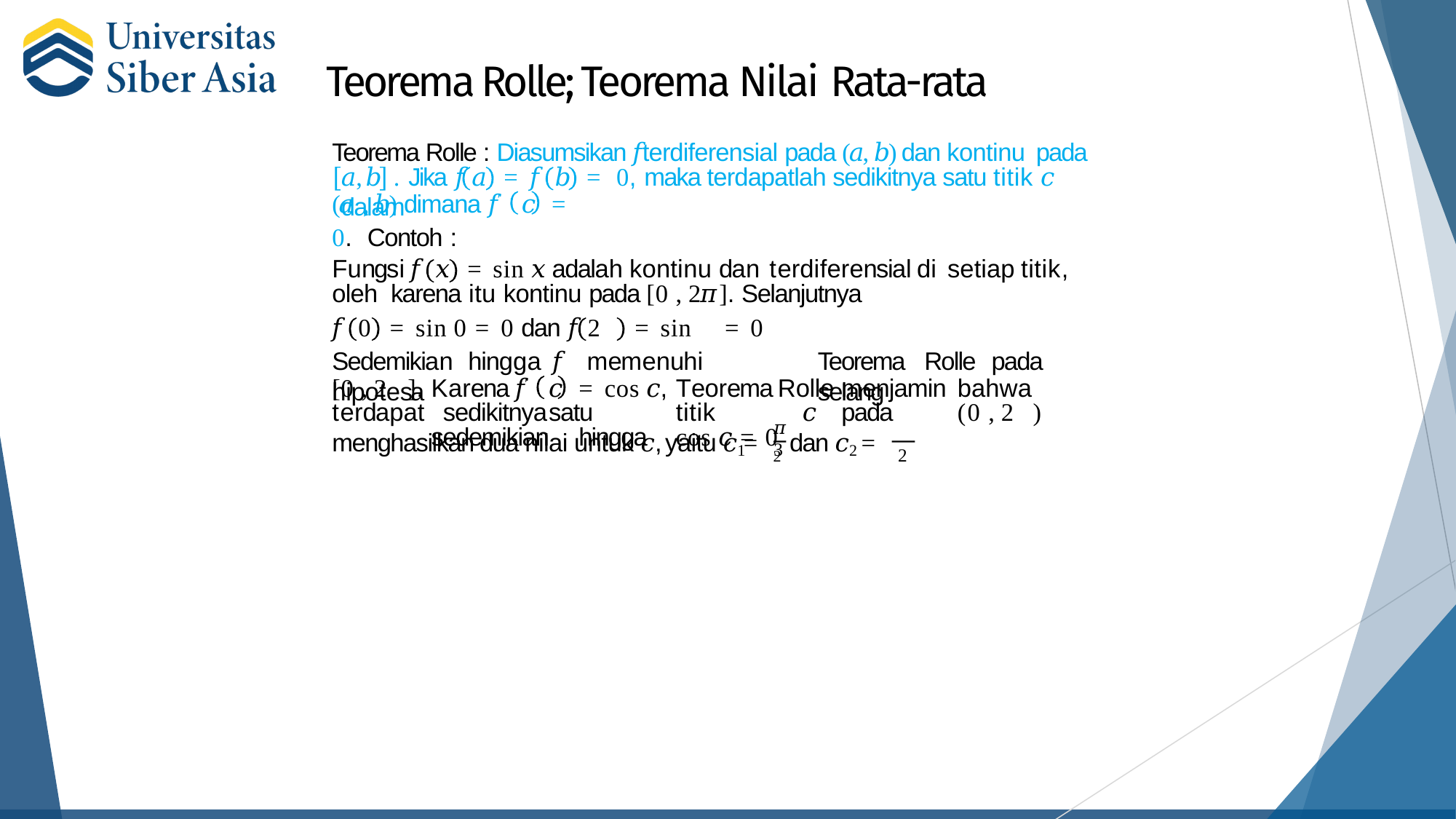

# Teorema Rolle; Teorema Nilai Rata-rata
Teorema Rolle : Diasumsikan 𝑓 terdiferensial pada (𝑎, 𝑏) dan kontinu pada
𝑎, 𝑏                                 . Jika 𝑓	𝑎	= 𝑓	𝑏	= 0, maka terdapatlah sedikitnya satu titik 𝑐 dalam

(𝑎  , 𝑏) dimana 𝑓′	𝑐	= 0.  Contoh :

Fungsi	𝑓	𝑥	= sin 𝑥 adalah	kontinu	dan	terdiferensial	di	setiap	titik,	oleh  karena itu kontinu pada [0 , 2𝜋]. Selanjutnya
𝑓	0	= sin 0 = 0 dan 𝑓	2𝜋	= sin 𝜋 = 0

Sedemikian	hingga	𝑓	memenuhi	hipotesa
Teorema	Rolle	pada	selang
[0 , 2𝜋].	Karena	𝑓′	𝑐	= cos 𝑐,	Teorema	Rolle	menjamin	bahwa		terdapat  sedikitnya	satu		titik		𝑐	pada		(0 , 2𝜋)		sedemikian	hingga	cos 𝑐 = 0

𝜋	3𝜋
menghasilkan dua nilai untuk 𝑐, yaitu 𝑐1 = 2 dan 𝑐2 =

2